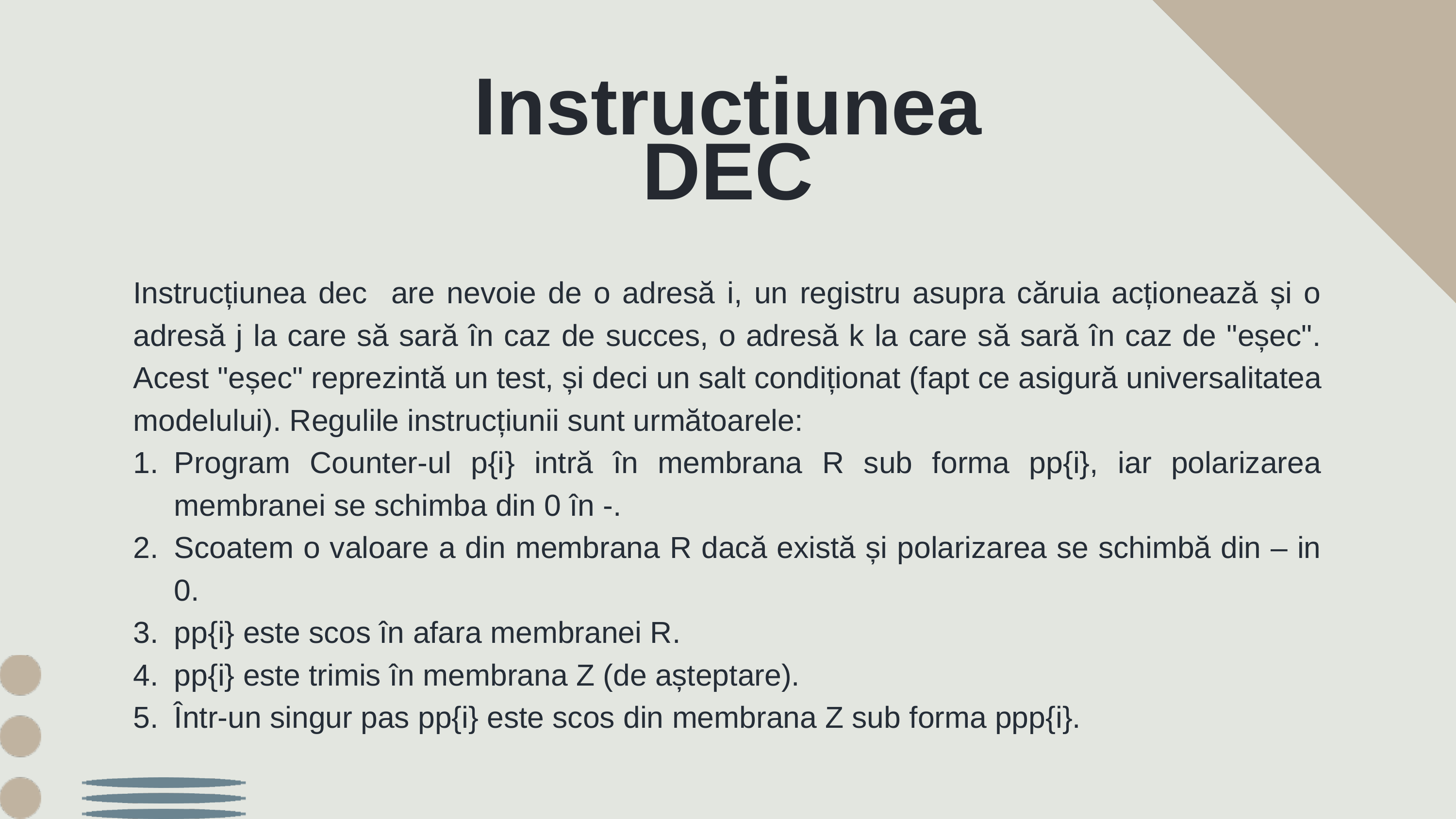

Instructiunea DEC
Instrucțiunea dec  are nevoie de o adresă i, un registru asupra căruia acționează și o adresă j la care să sară în caz de succes, o adresă k la care să sară în caz de "eșec". Acest "eșec" reprezintă un test, și deci un salt condiționat (fapt ce asigură universalitatea modelului). Regulile instrucțiunii sunt următoarele:
Program Counter-ul p{i} intră în membrana R sub forma pp{i}, iar polarizarea membranei se schimba din 0 în -.
Scoatem o valoare a din membrana R dacă există și polarizarea se schimbă din – in 0.
pp{i} este scos în afara membranei R.
pp{i} este trimis în membrana Z (de așteptare).
Într-un singur pas pp{i} este scos din membrana Z sub forma ppp{i}.